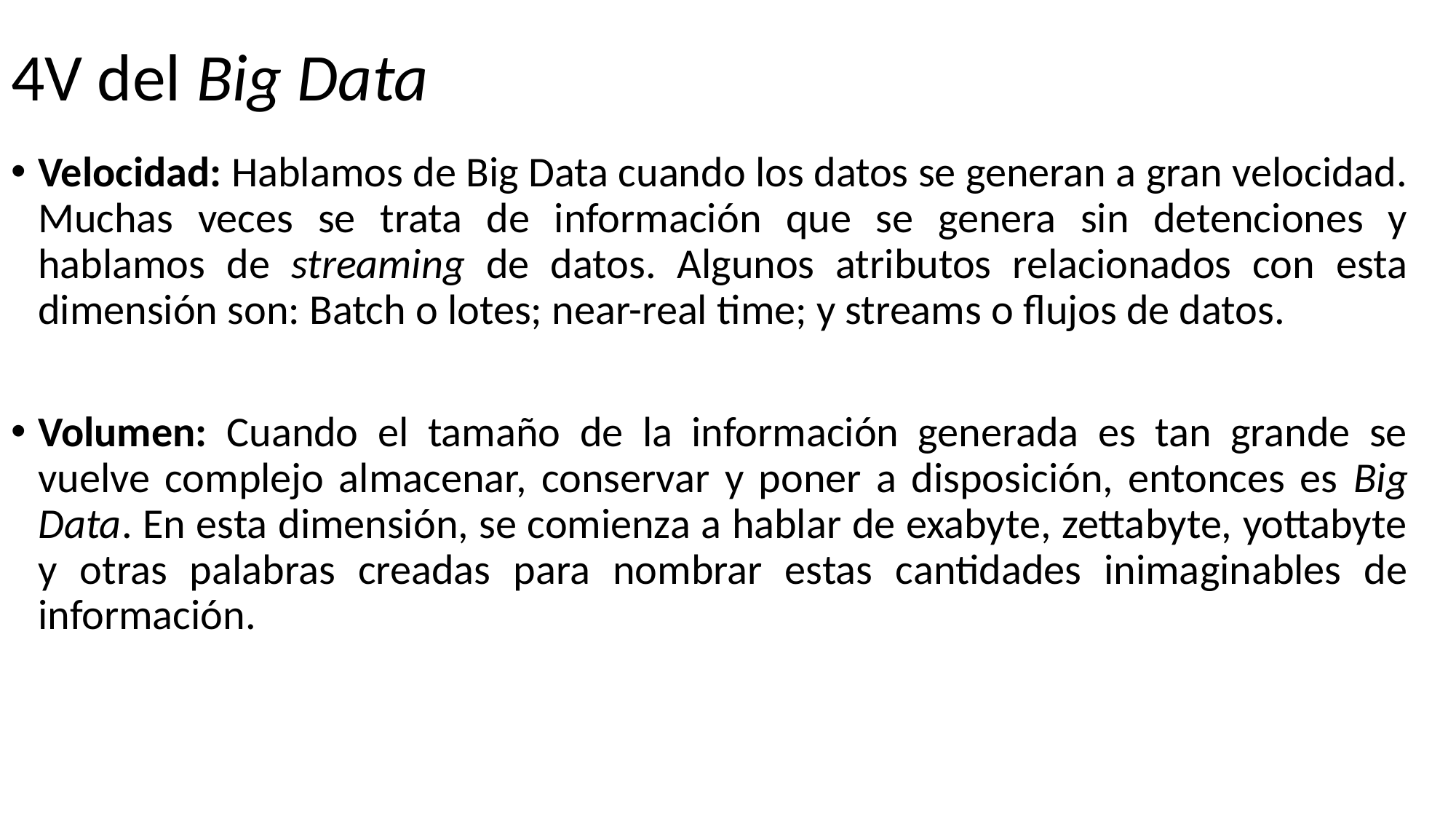

# 4V del Big Data
Velocidad: Hablamos de Big Data cuando los datos se generan a gran velocidad. Muchas veces se trata de información que se genera sin detenciones y hablamos de streaming de datos. Algunos atributos relacionados con esta dimensión son: Batch o lotes; near-real time; y streams o flujos de datos.

Volumen: Cuando el tamaño de la información generada es tan grande se vuelve complejo almacenar, conservar y poner a disposición, entonces es Big Data. En esta dimensión, se comienza a hablar de exabyte, zettabyte, yottabyte y otras palabras creadas para nombrar estas cantidades inimaginables de información.